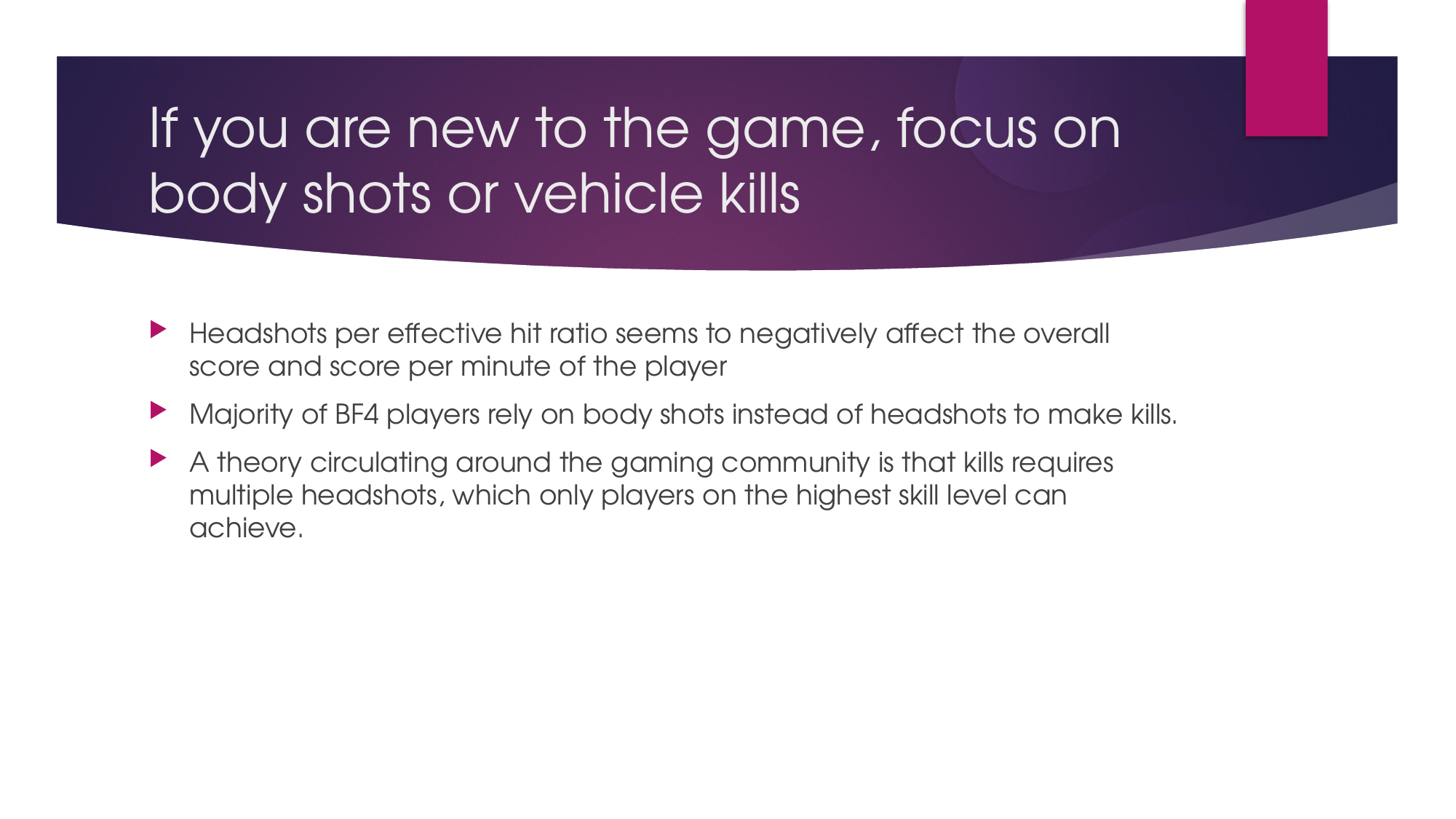

If you are new to the game, focus on body shots or vehicle kills
Headshots per effective hit ratio seems to negatively affect the overall score and score per minute of the player
Majority of BF4 players rely on body shots instead of headshots to make kills.
A theory circulating around the gaming community is that kills requires multiple headshots, which only players on the highest skill level can achieve.